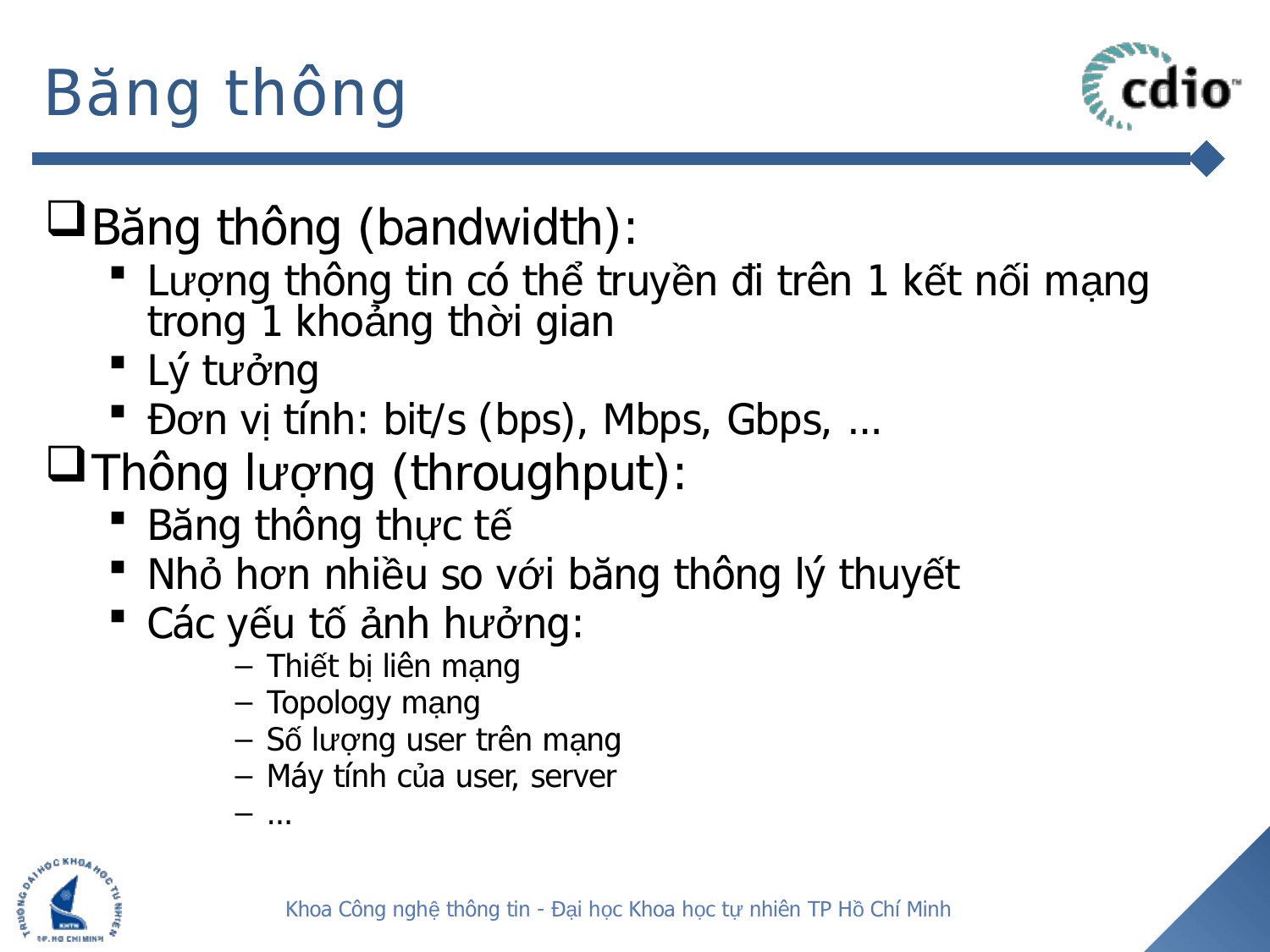

# Băng thông
Băng thông (bandwidth):
Lượng thông tin có thể truyền đi trên 1 kết nối mạng trong 1 khoảng thời gian
Lý tưởng
Đơn vị tính: bit/s (bps), Mbps, Gbps, …
Thông lượng (throughput):
Băng thông thực tế
Nhỏ hơn nhiều so với băng thông lý thuyết
Các yếu tố ảnh hưởng:
Thiết bị liên mạng
Topology mạng
Số lượng user trên mạng
Máy tính của user, server
…
20
Khoa Công nghệ thông tin - Đại học Khoa học tự nhiên TP Hồ Chí Minh